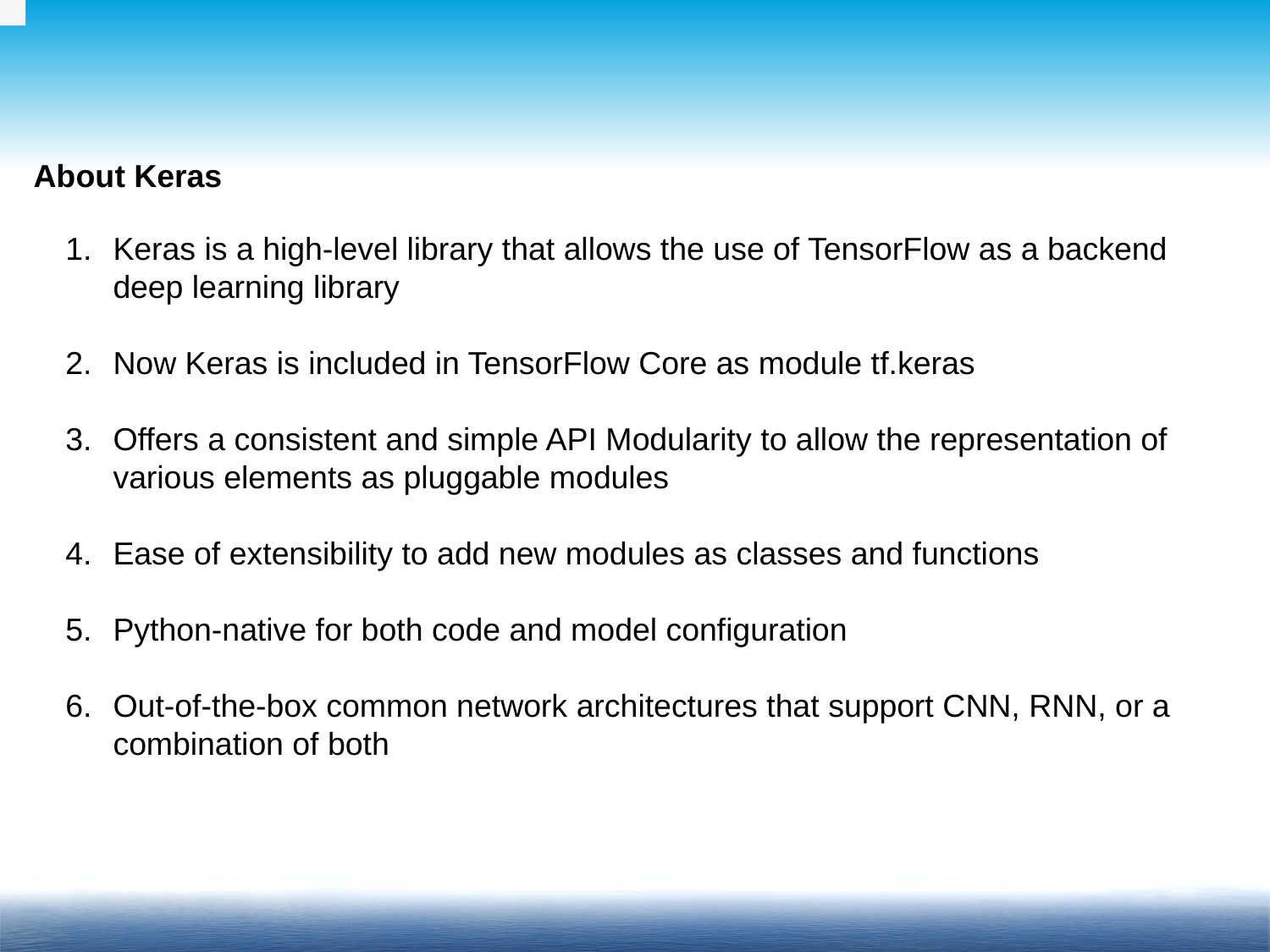

About Keras
Keras is a high-level library that allows the use of TensorFlow as a backend deep learning library

Now Keras is included in TensorFlow Core as module tf.keras

Offers a consistent and simple API Modularity to allow the representation of various elements as pluggable modules

Ease of extensibility to add new modules as classes and functions

Python-native for both code and model configuration

Out-of-the-box common network architectures that support CNN, RNN, or a combination of both